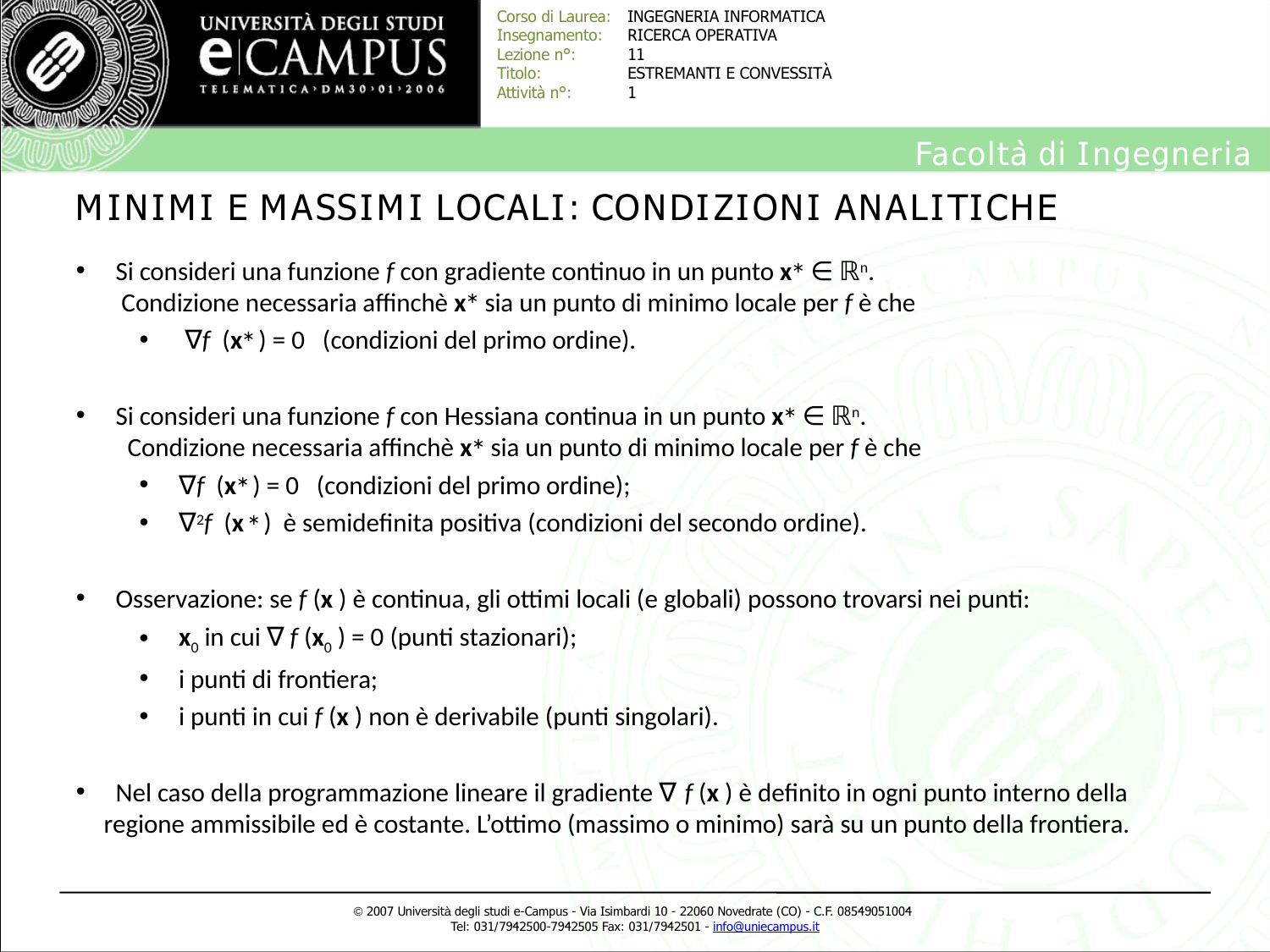

# MINIMI E MASSIMI LOCALI: CONDIZIONI ANALITICHE
  Si consideri una funzione f con gradiente continuo in un punto x∗ ∈ ℝn.
   Condizione necessaria affinchè x∗ sia un punto di minimo locale per f è che
 ∇f  (x∗ ) = 0   (condizioni del primo ordine).

  Si consideri una funzione f con Hessiana continua in un punto x∗ ∈ ℝn.
    Condizione necessaria affinchè x∗ sia un punto di minimo locale per f è che
∇f  (x∗ ) = 0   (condizioni del primo ordine);
∇2f  (x ∗ )  è semidefinita positiva (condizioni del secondo ordine).

  Osservazione: se f (x ) è continua, gli ottimi locali (e globali) possono trovarsi nei punti:
x0 in cui ∇ f (x0 ) = 0 (punti stazionari);
i punti di frontiera;
i punti in cui f (x ) non è derivabile (punti singolari).

  Nel caso della programmazione lineare il gradiente ∇ f (x ) è definito in ogni punto interno della regione ammissibile ed è costante. L’ottimo (massimo o minimo) sarà su un punto della frontiera.